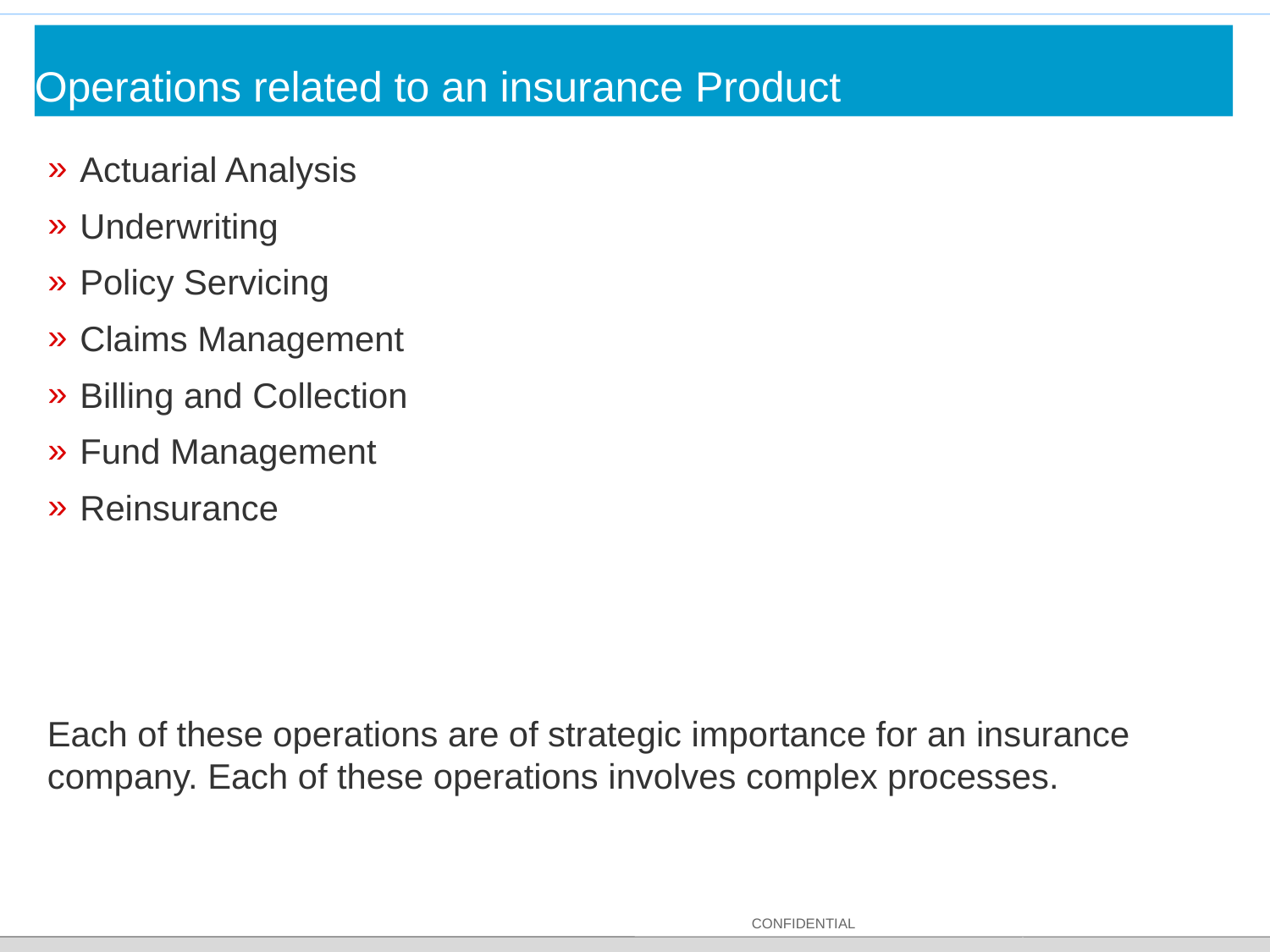

# Operations related to an insurance Product
Actuarial Analysis
Underwriting
Policy Servicing
Claims Management
Billing and Collection
Fund Management
Reinsurance

Each of these operations are of strategic importance for an insurance company. Each of these operations involves complex processes.

CONFIDENTIAL